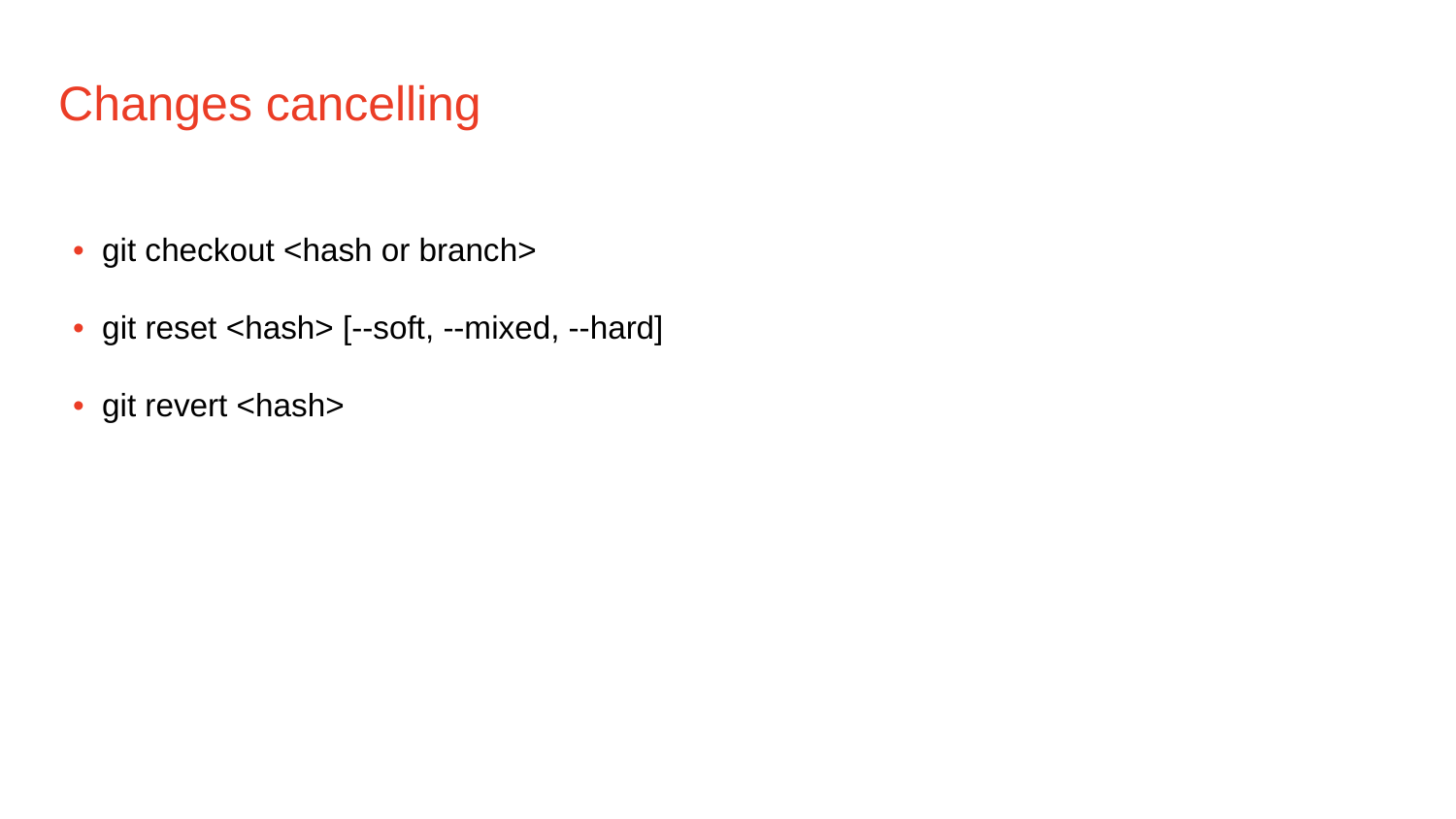

Changes cancelling
•  git checkout <hash or branch>

•  git reset <hash> [--soft, --mixed, --hard]

•  git revert <hash>